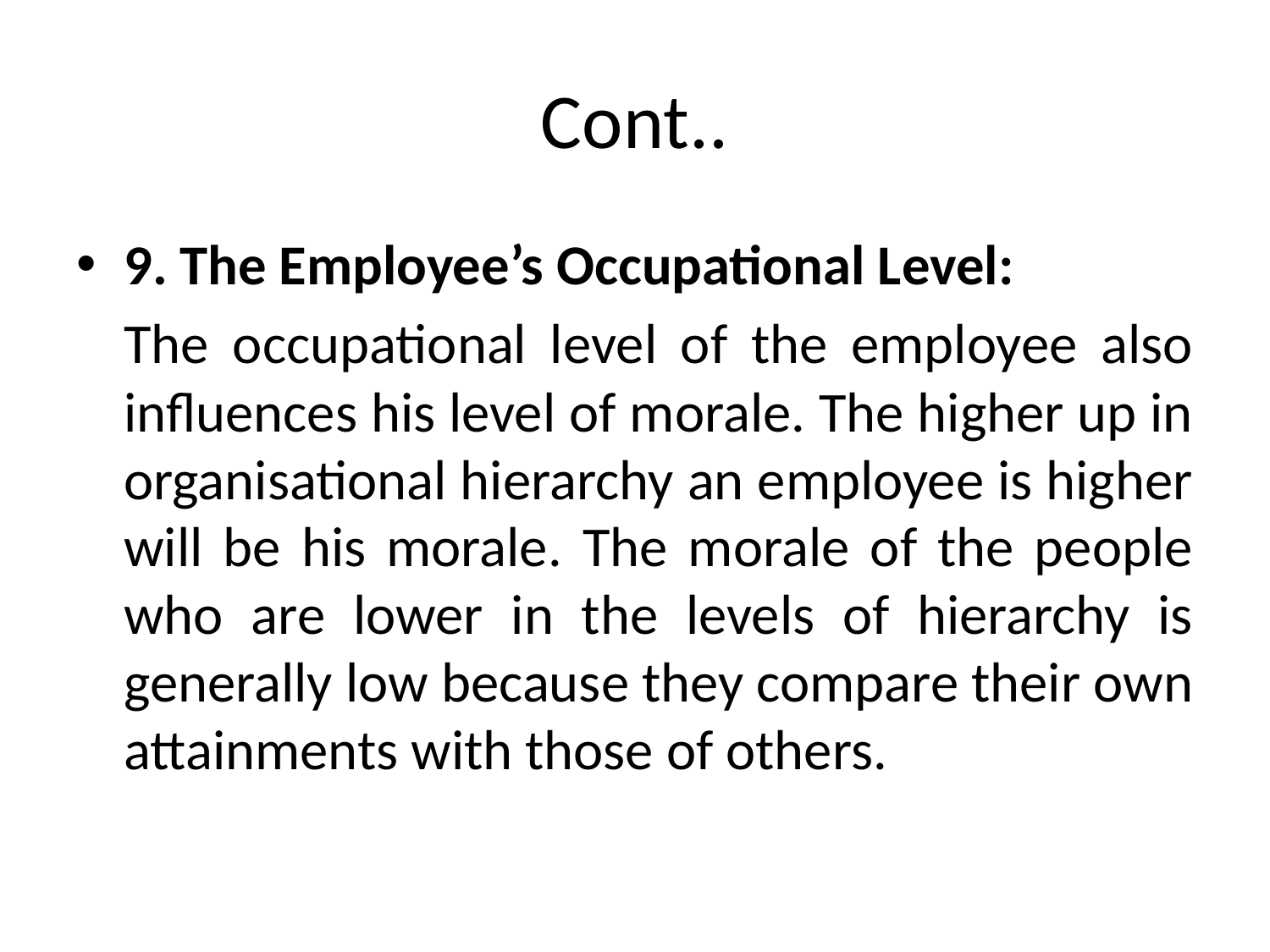

# Cont..
9. The Employee’s Occupational Level:
	The occupational level of the employee also influences his level of morale. The higher up in organisational hierarchy an employee is higher will be his morale. The morale of the people who are lower in the levels of hierarchy is generally low because they compare their own attainments with those of others.